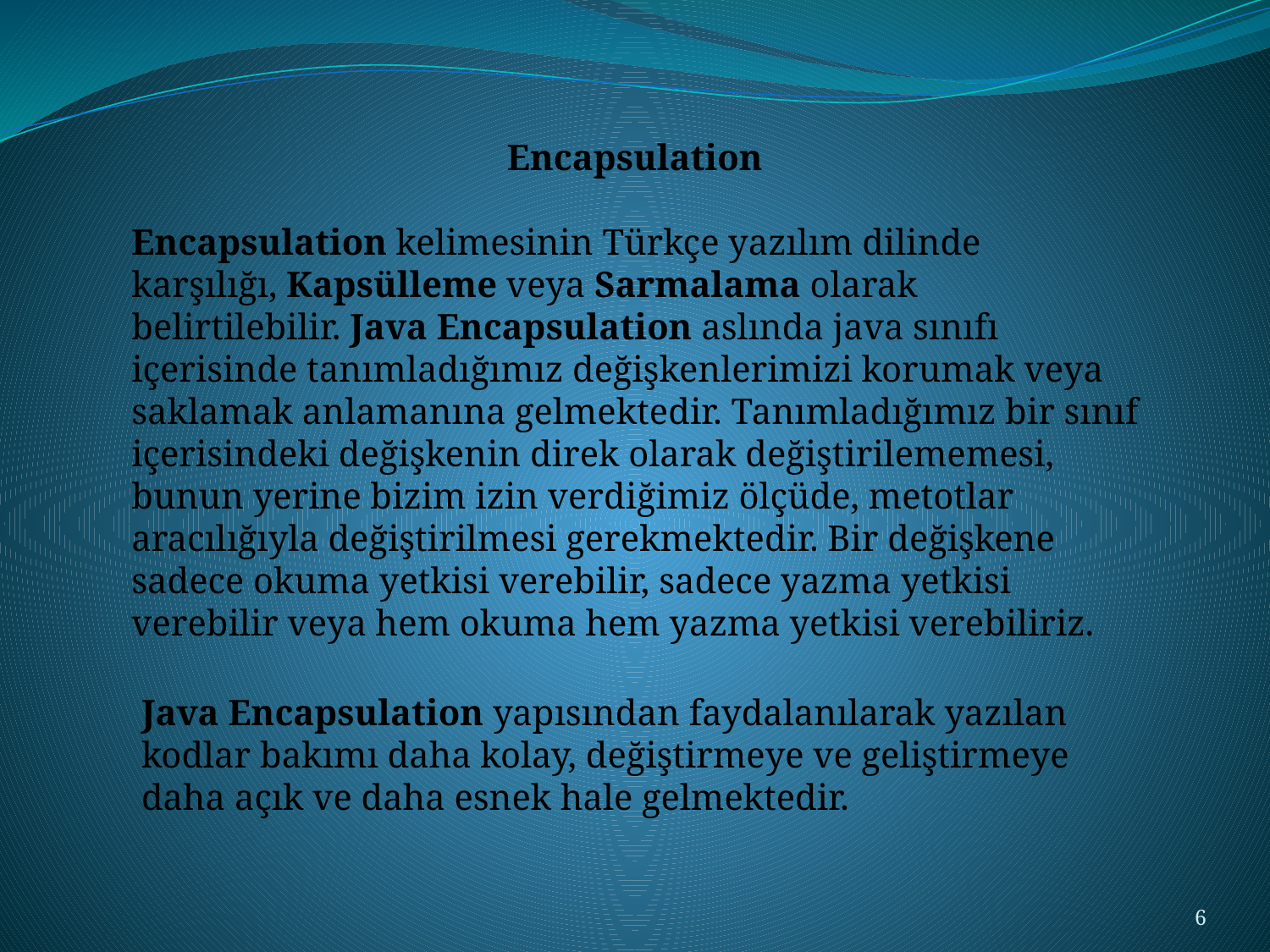

Encapsulation

Encapsulation kelimesinin Türkçe yazılım dilinde karşılığı, Kapsülleme veya Sarmalama olarak belirtilebilir. Java Encapsulation aslında java sınıfı içerisinde tanımladığımız değişkenlerimizi korumak veya saklamak anlamanına gelmektedir. Tanımladığımız bir sınıf içerisindeki değişkenin direk olarak değiştirilememesi, bunun yerine bizim izin verdiğimiz ölçüde, metotlar aracılığıyla değiştirilmesi gerekmektedir. Bir değişkene sadece okuma yetkisi verebilir, sadece yazma yetkisi verebilir veya hem okuma hem yazma yetkisi verebiliriz.
Java Encapsulation yapısından faydalanılarak yazılan kodlar bakımı daha kolay, değiştirmeye ve geliştirmeye daha açık ve daha esnek hale gelmektedir.
6